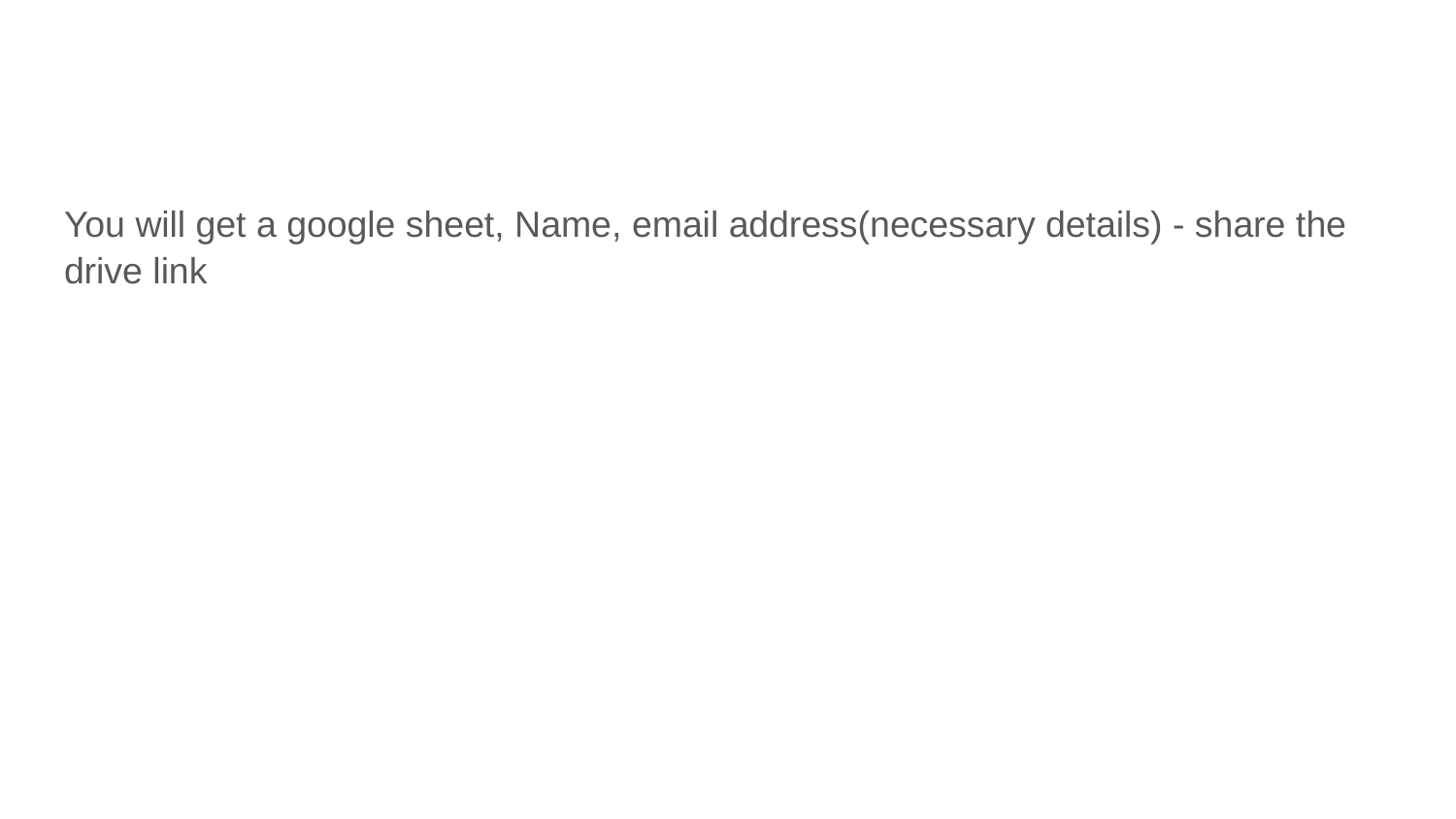

#
You will get a google sheet, Name, email address(necessary details) - share the drive link